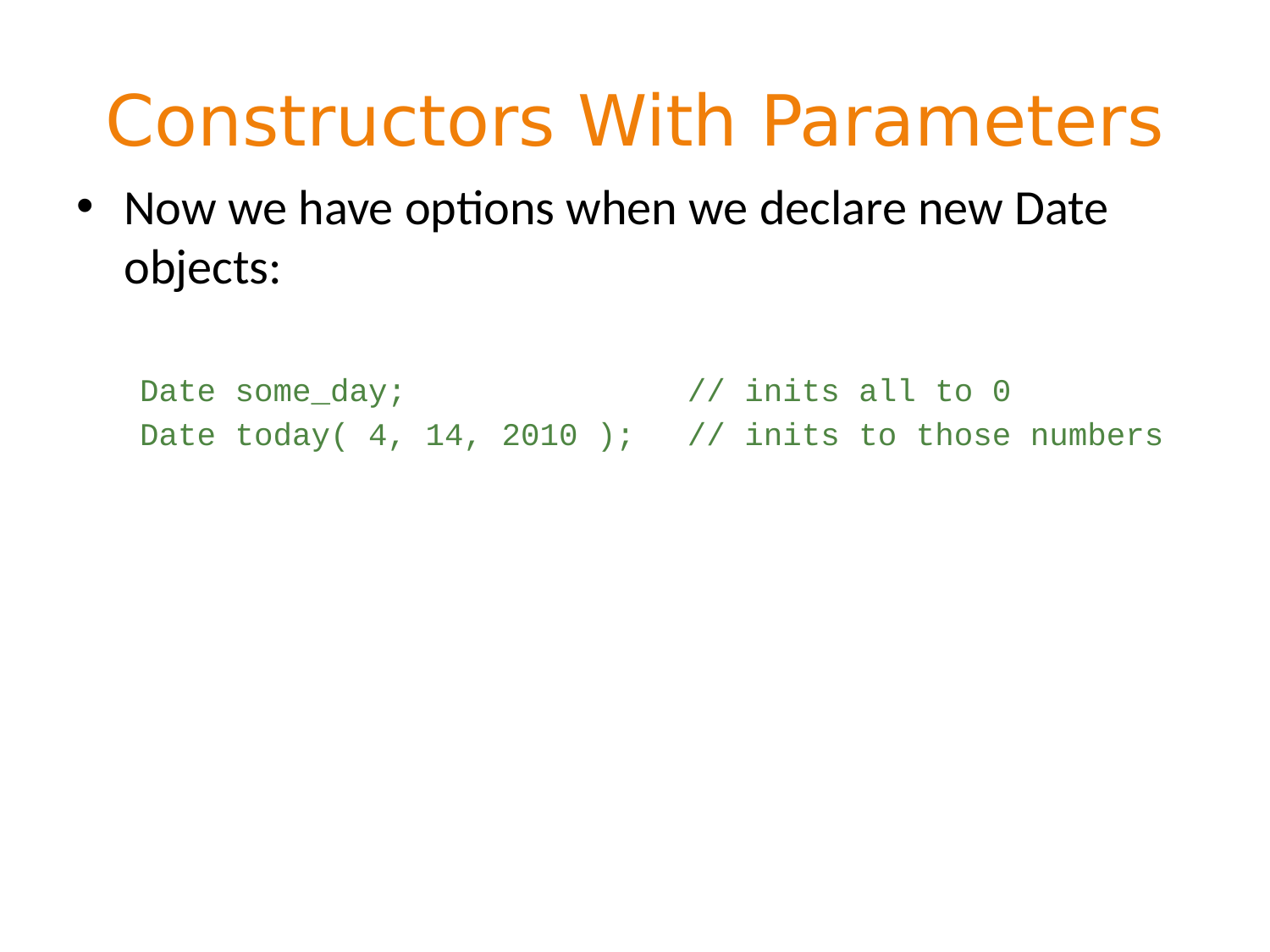

# Constructors With Parameters
Now we have options when we declare new Date objects:

Date some_day;			// inits all to 0
Date today( 4, 14, 2010 );	// inits to those numbers